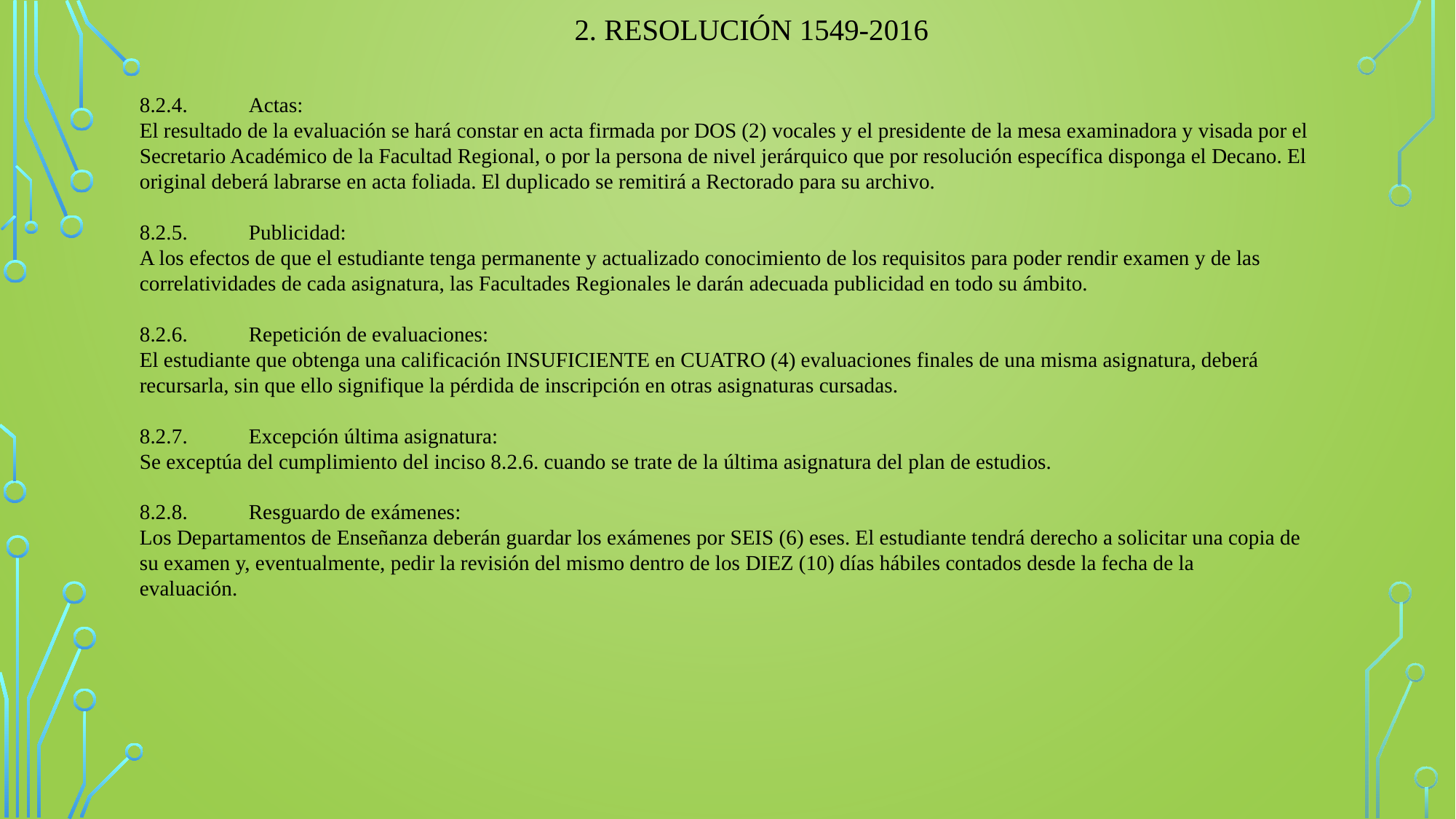

2. RESOLUCIÓN 1549-2016
8.2.4.	Actas:
El resultado de la evaluación se hará constar en acta firmada por DOS (2) vocales y el presidente de la mesa examinadora y visada por el Secretario Académico de la Facultad Regional, o por la persona de nivel jerárquico que por resolución específica disponga el Decano. El original deberá labrarse en acta foliada. El duplicado se remitirá a Rectorado para su archivo.

8.2.5.	Publicidad:
A los efectos de que el estudiante tenga permanente y actualizado conocimiento de los requisitos para poder rendir examen y de las correlatividades de cada asignatura, las Facultades Regionales le darán adecuada publicidad en todo su ámbito.

8.2.6.	Repetición de evaluaciones:
El estudiante que obtenga una calificación INSUFICIENTE en CUATRO (4) evaluaciones finales de una misma asignatura, deberá recursarla, sin que ello signifique la pérdida de inscripción en otras asignaturas cursadas.

8.2.7.	Excepción última asignatura:
Se exceptúa del cumplimiento del inciso 8.2.6. cuando se trate de la última asignatura del plan de estudios.

8.2.8.	Resguardo de exámenes:
Los Departamentos de Enseñanza deberán guardar los exámenes por SEIS (6) eses. El estudiante tendrá derecho a solicitar una copia de su examen y, eventualmente, pedir la revisión del mismo dentro de los DIEZ (10) días hábiles contados desde la fecha de la
evaluación.